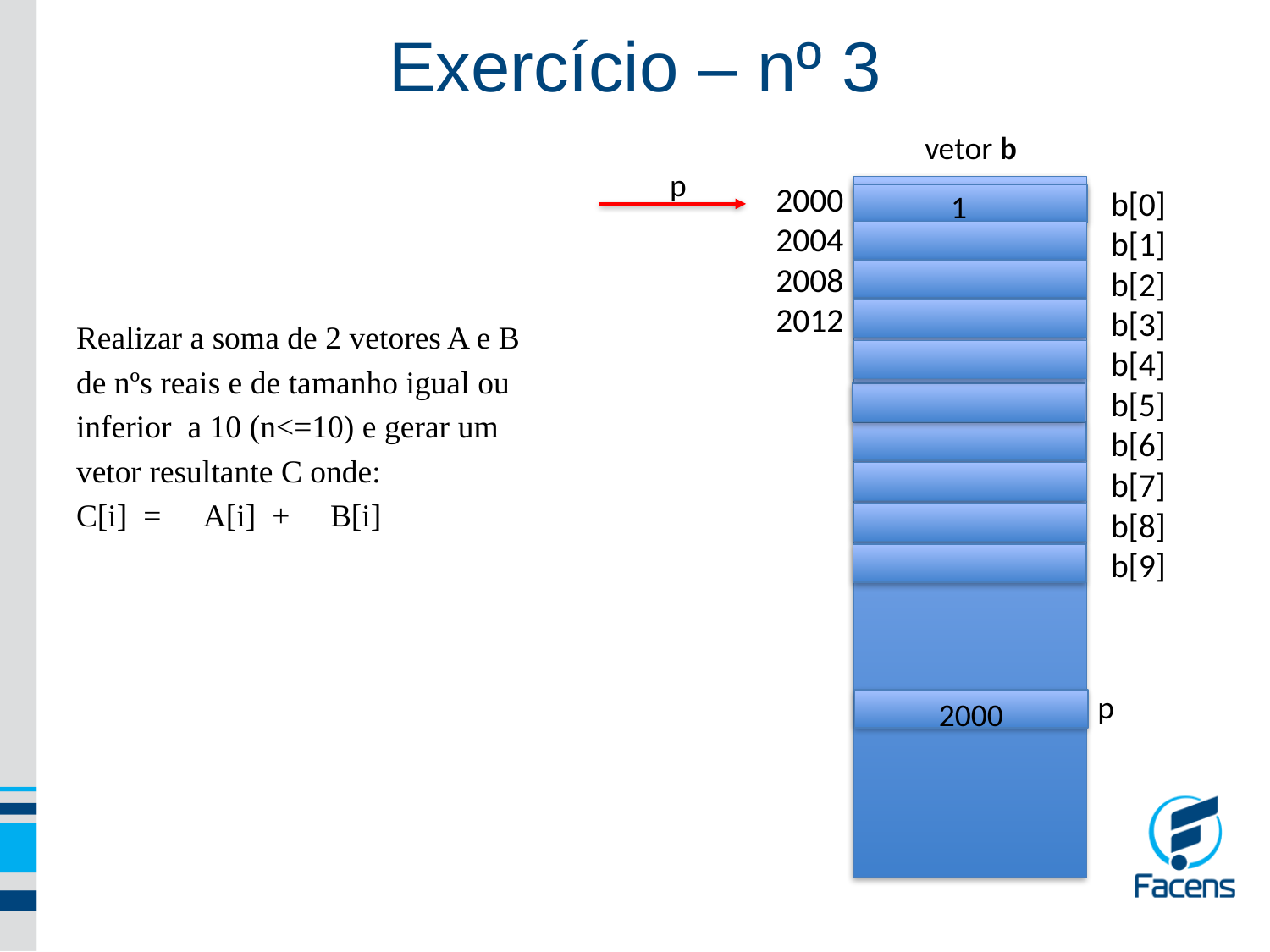

Exercício – nº 3
vetor b
     p
2000
2004
2008
2012

b[0]
b[1]
b[2]
b[3]
b[4]
b[5]
b[6]
b[7]
b[8]
b[9]

     1

     2000
     p

Realizar a soma de 2 vetores A e B
de nºs reais e de tamanho igual ou
inferior  a 10 (n<=10) e gerar um
vetor resultante C onde:
C[i]  =	A[i]  +	B[i]